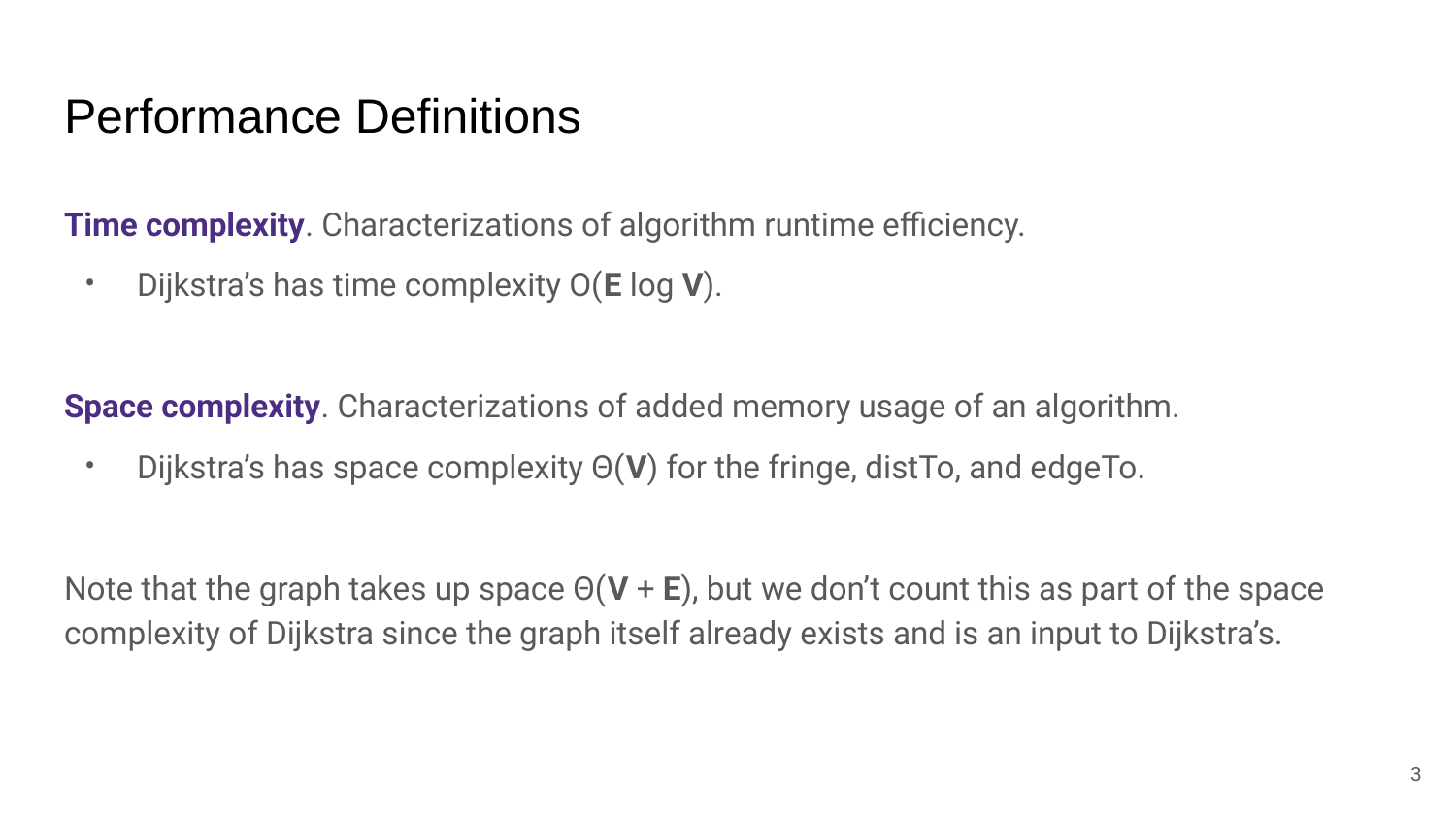

# Performance Definitions
Time complexity. Characterizations of algorithm runtime efficiency.
Dijkstra’s has time complexity O(E log V).

Space complexity. Characterizations of added memory usage of an algorithm.
Dijkstra’s has space complexity Θ(V) for the fringe, distTo, and edgeTo.

Note that the graph takes up space Θ(V + E), but we don’t count this as part of the space complexity of Dijkstra since the graph itself already exists and is an input to Dijkstra’s.
3